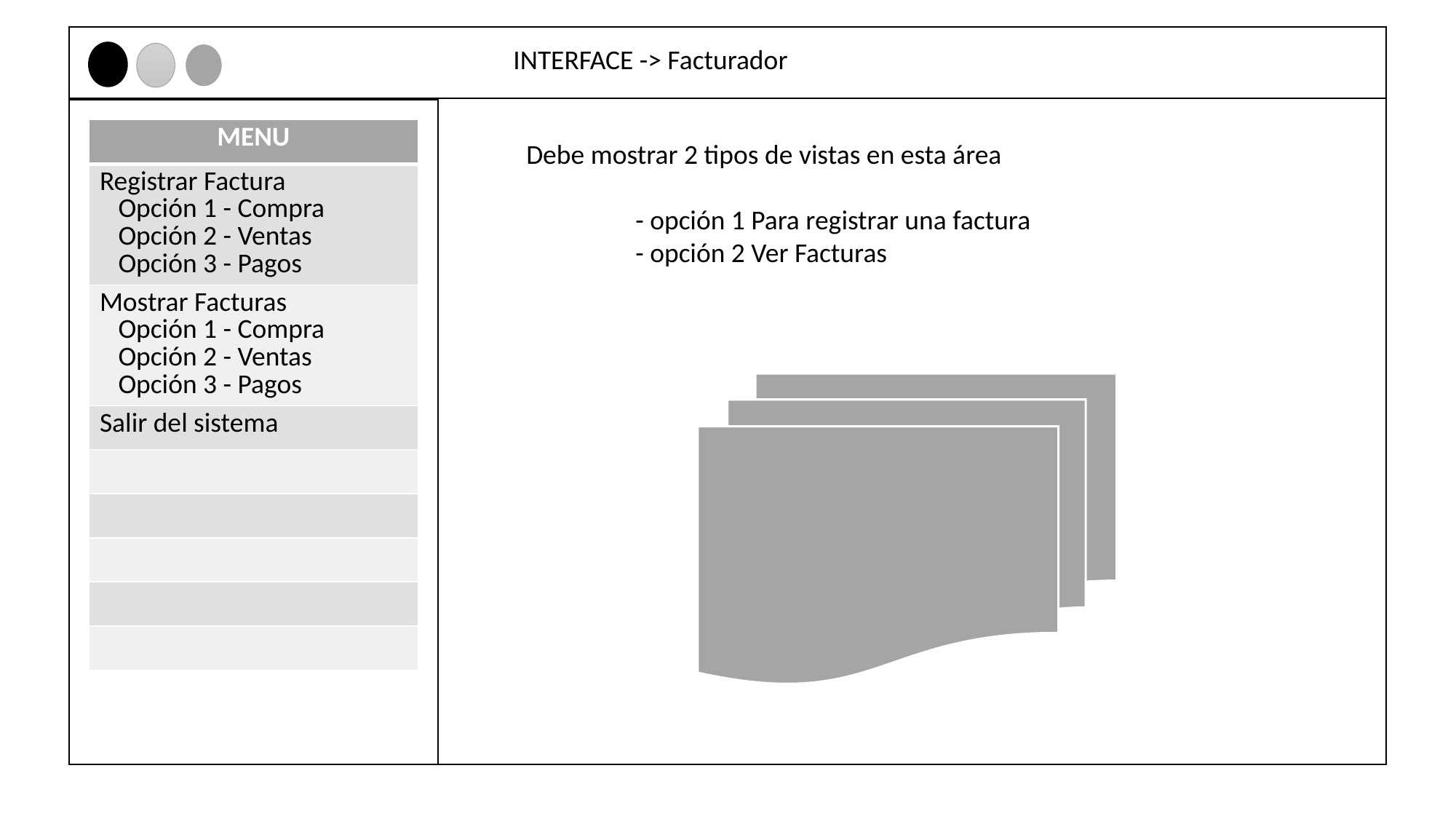

INTERFACE -> Facturador

| MENU |
| --- |
| Registrar Factura Opción 1 - Compra Opción 2 - Ventas Opción 3 - Pagos |
| Mostrar Facturas Opción 1 - Compra Opción 2 - Ventas Opción 3 - Pagos |
| Salir del sistema |
|  |
|  |
|  |
|  |
|  |
Debe mostrar 2 tipos de vistas en esta área

	- opción 1 Para registrar una factura
	- opción 2 Ver Facturas